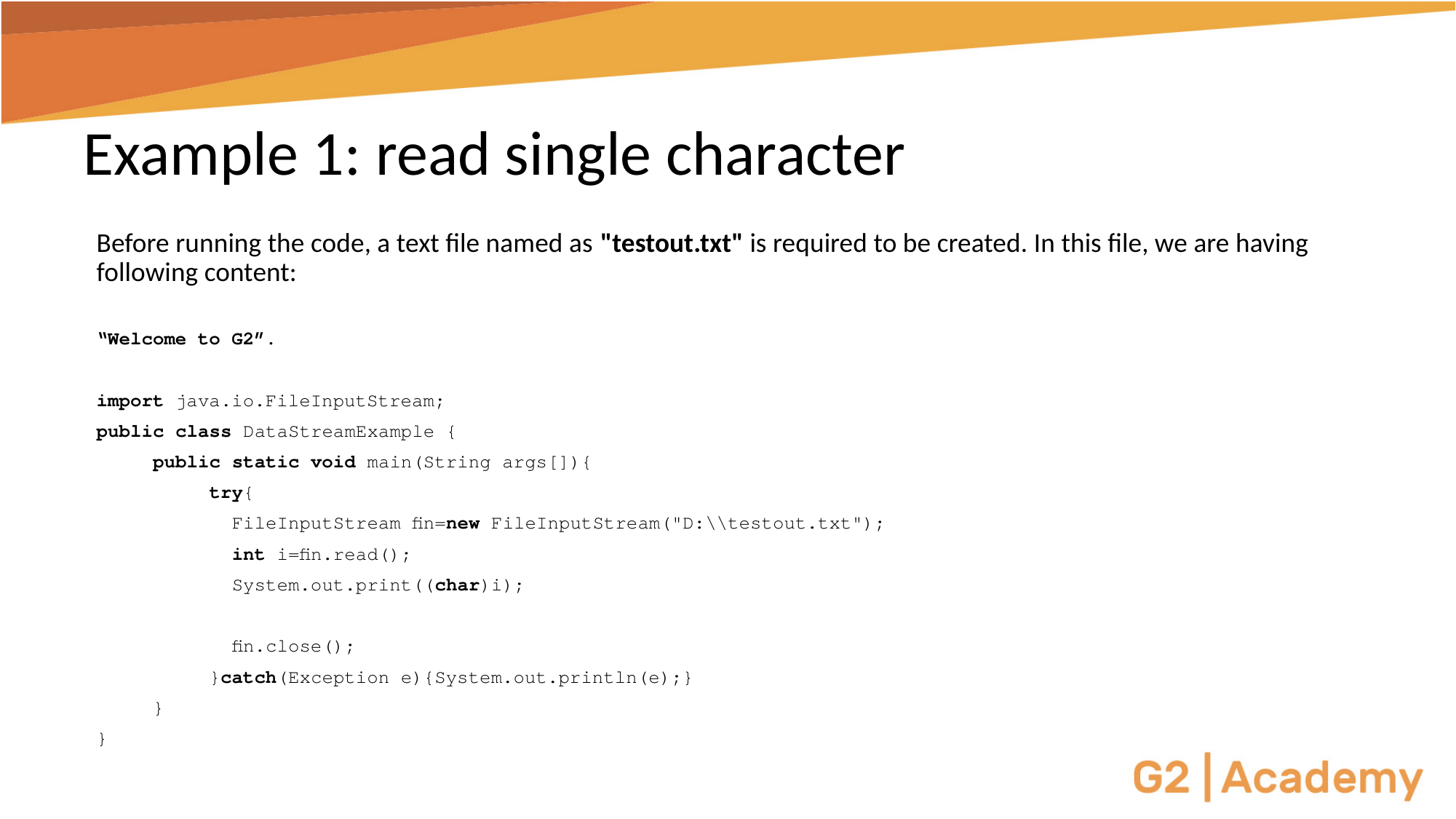

# Example 1: read single character
Before running the code, a text file named as "testout.txt" is required to be created. In this file, we are having following content:

“Welcome to G2”.

import java.io.FileInputStream;
public class DataStreamExample {
     public static void main(String args[]){
          try{
            FileInputStream fin=new FileInputStream("D:\\testout.txt");
            int i=fin.read();
            System.out.print((char)i);

            fin.close();
          }catch(Exception e){System.out.println(e);}
     }
}